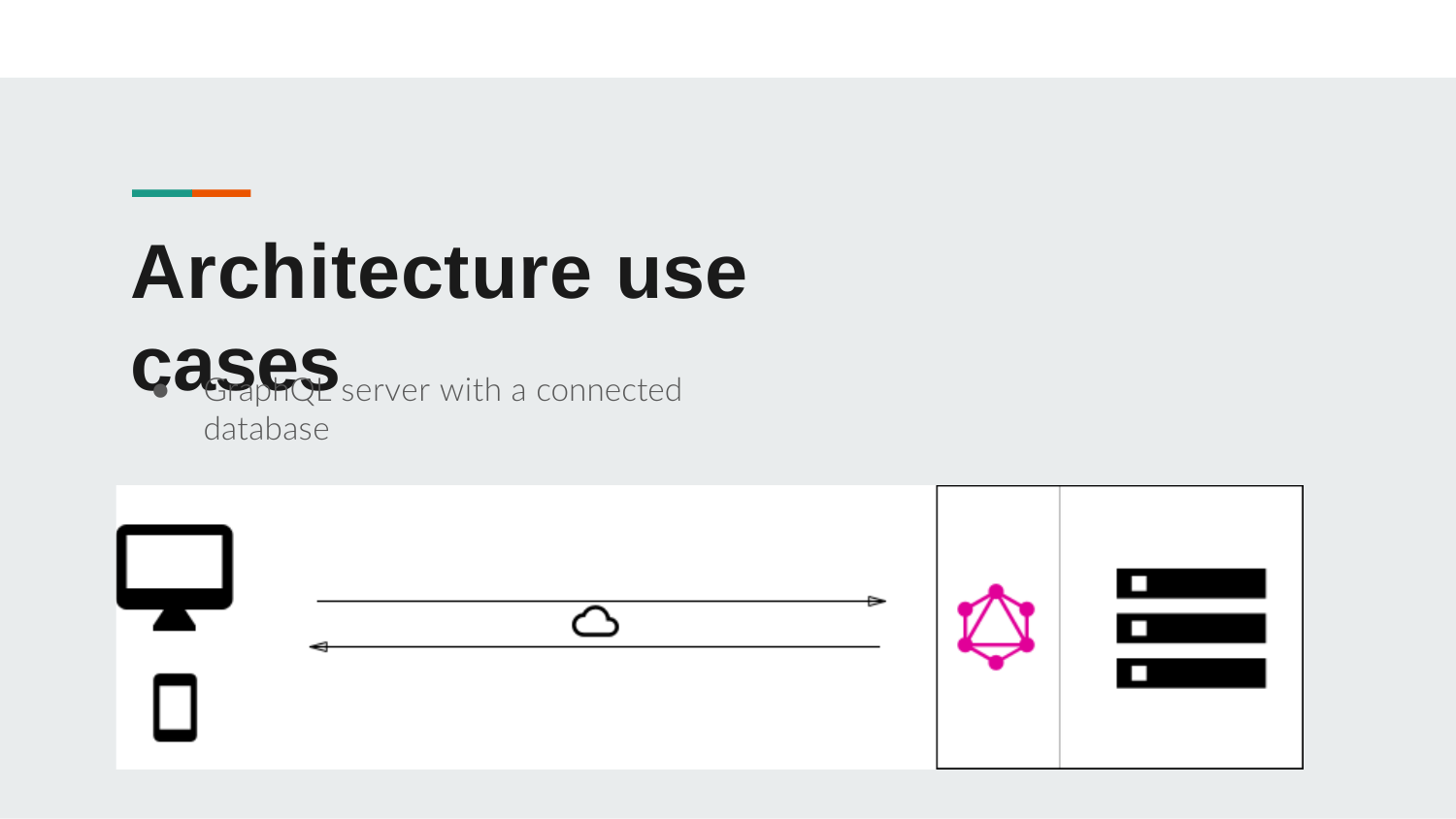

# Architecture use cases
GraphQL server with a connected database